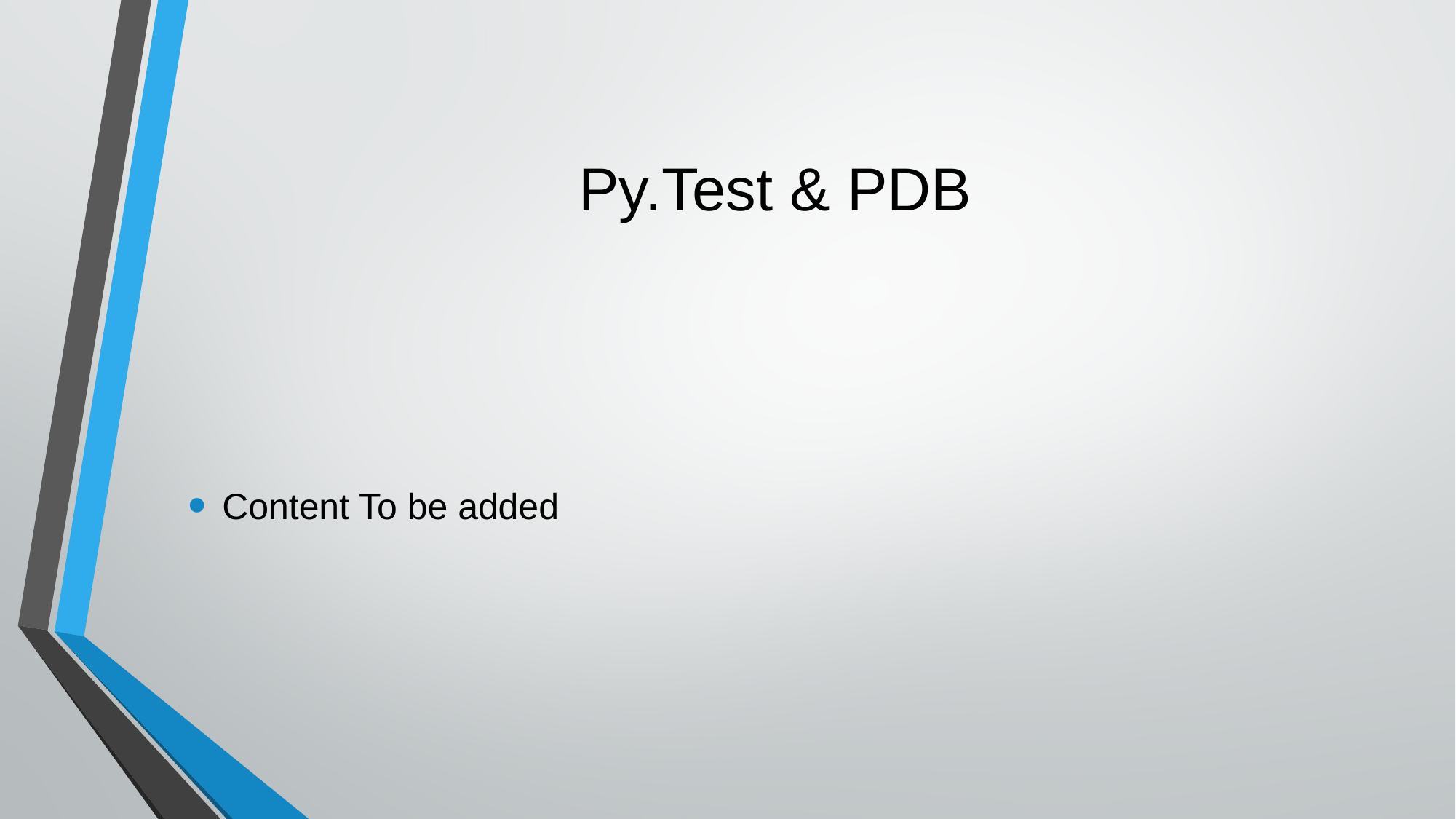

# Py.Test & PDB
Content To be added